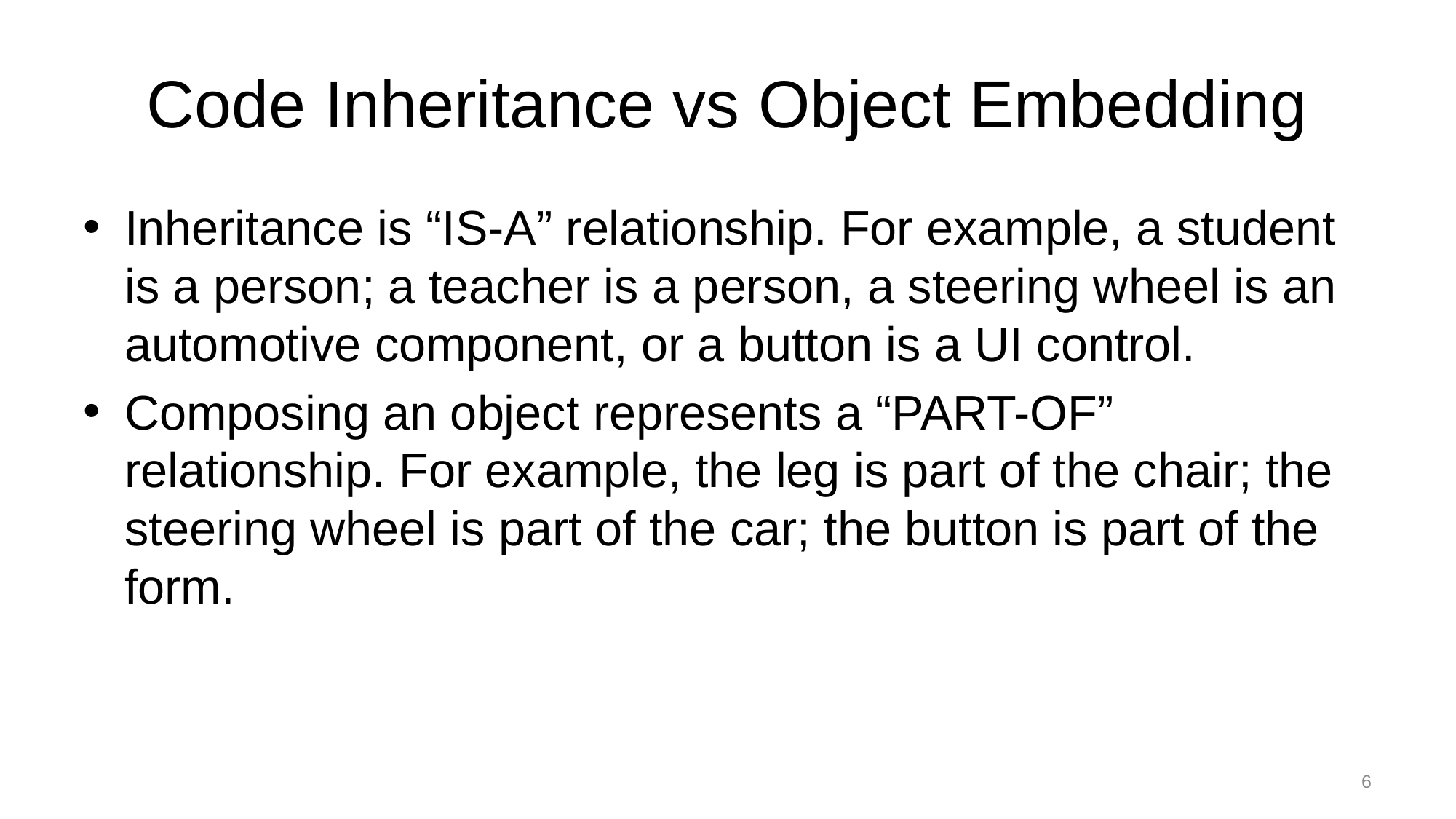

# Code Inheritance vs Object Embedding
Inheritance is “IS-A” relationship. For example, a student is a person; a teacher is a person, a steering wheel is an automotive component, or a button is a UI control.
Composing an object represents a “PART-OF” relationship. For example, the leg is part of the chair; the steering wheel is part of the car; the button is part of the form.
6